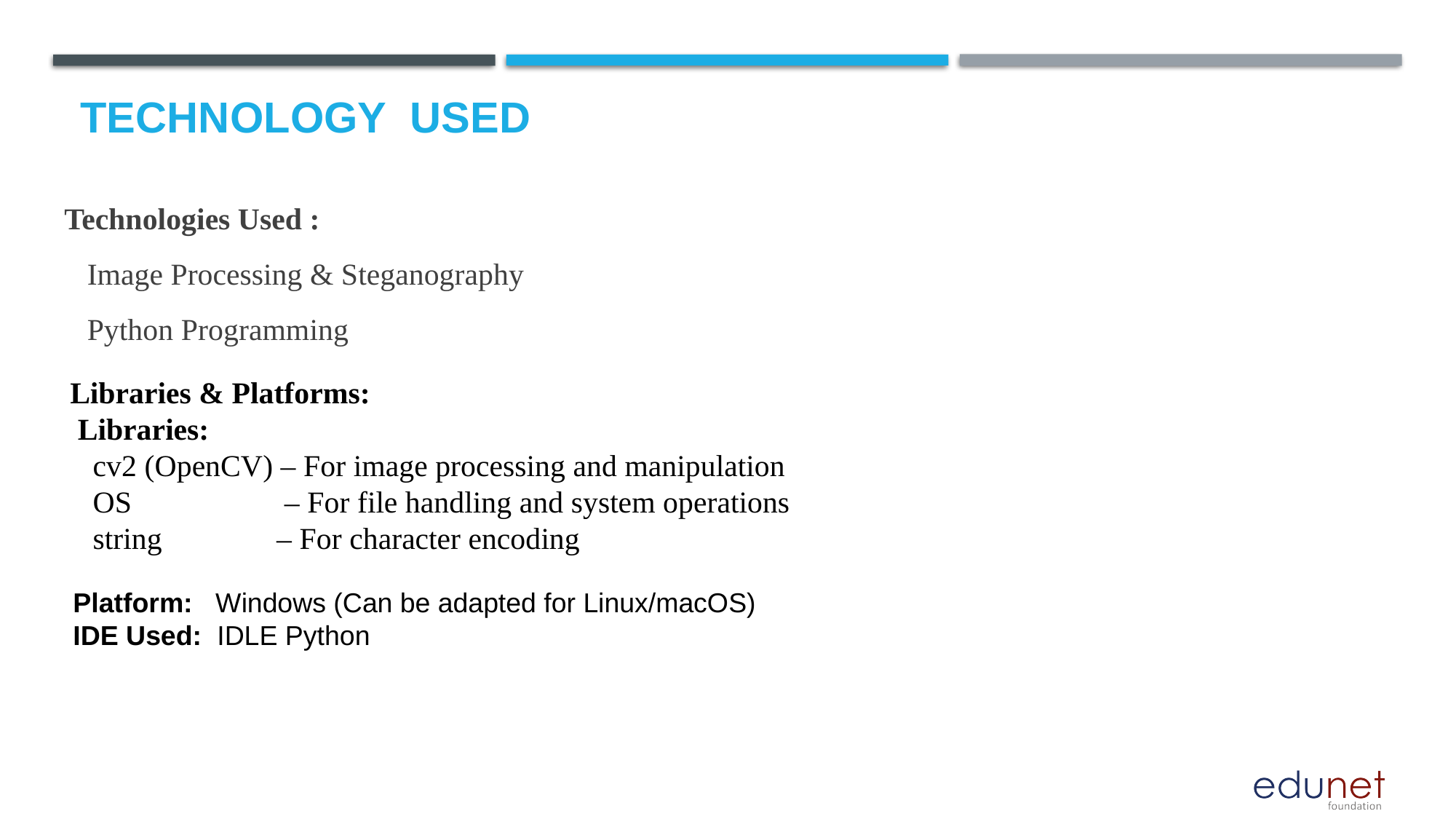

Technologies Used :
     Image Processing & Steganography
     Python Programming

# Technology  used
Libraries & Platforms:
 Libraries:
   cv2 (OpenCV) – For image processing and manipulation
   OS                    – For file handling and system operations
   string               – For character encoding

 Platform:   Windows (Can be adapted for Linux/macOS)
 IDE Used:  IDLE Python